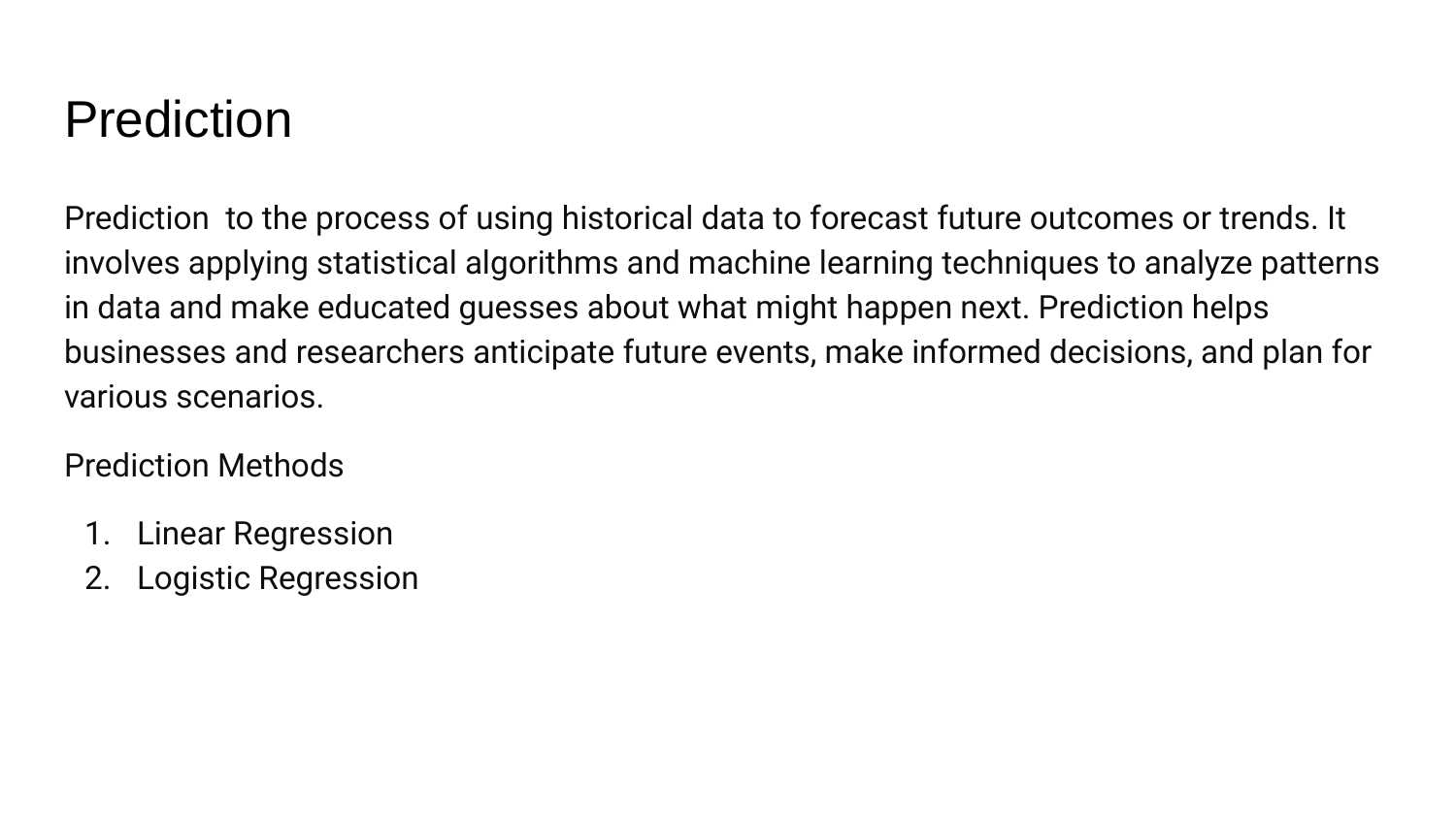

# Prediction
Prediction  to the process of using historical data to forecast future outcomes or trends. It involves applying statistical algorithms and machine learning techniques to analyze patterns in data and make educated guesses about what might happen next. Prediction helps businesses and researchers anticipate future events, make informed decisions, and plan for various scenarios.
Prediction Methods
Linear Regression
Logistic Regression